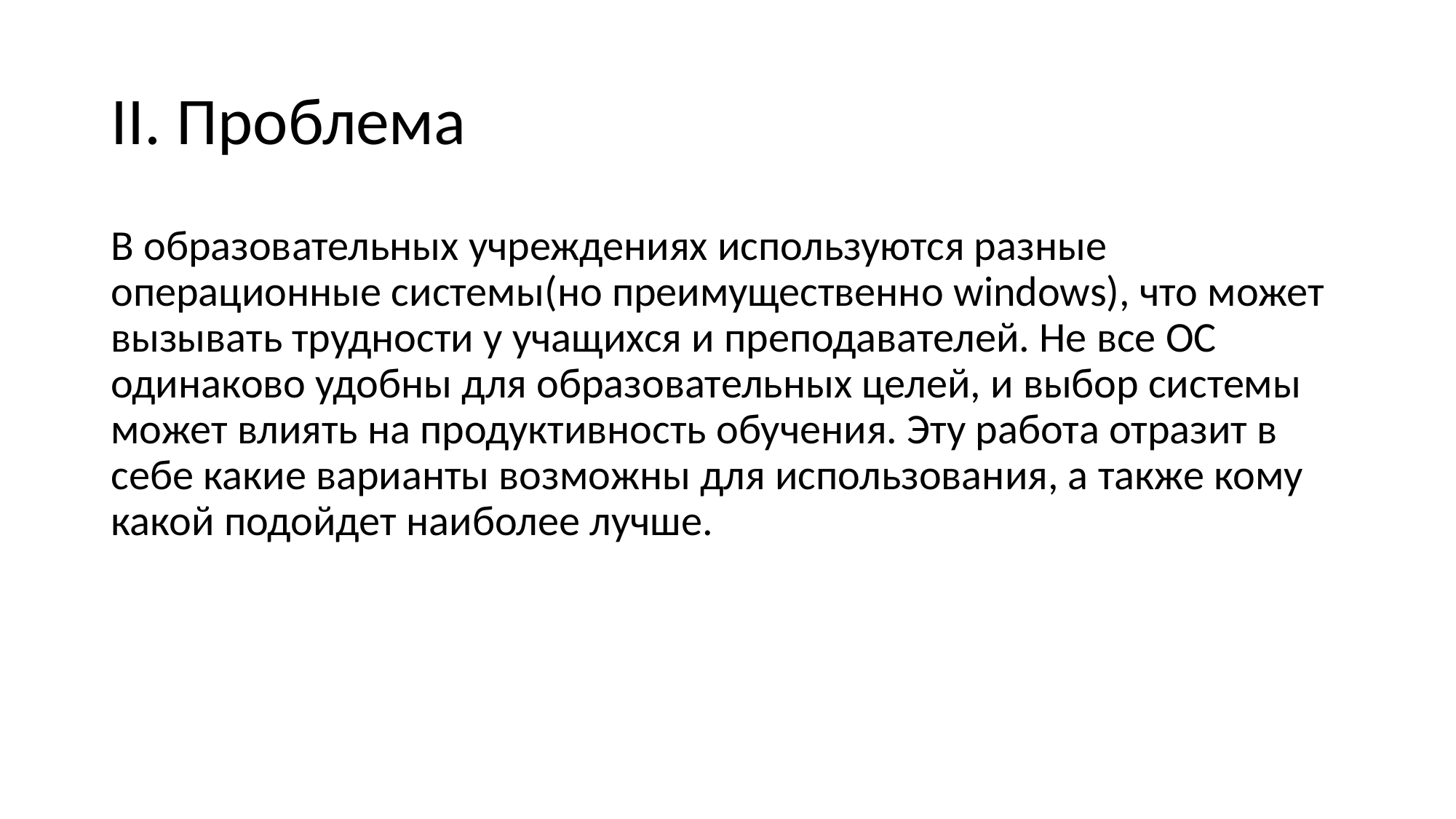

# II. Проблема
В образовательных учреждениях используются разные операционные системы(но преимущественно windows), что может вызывать трудности у учащихся и преподавателей. Не все ОС одинаково удобны для образовательных целей, и выбор системы может влиять на продуктивность обучения. Эту работа отразит в себе какие варианты возможны для использования, а также кому какой подойдет наиболее лучше.